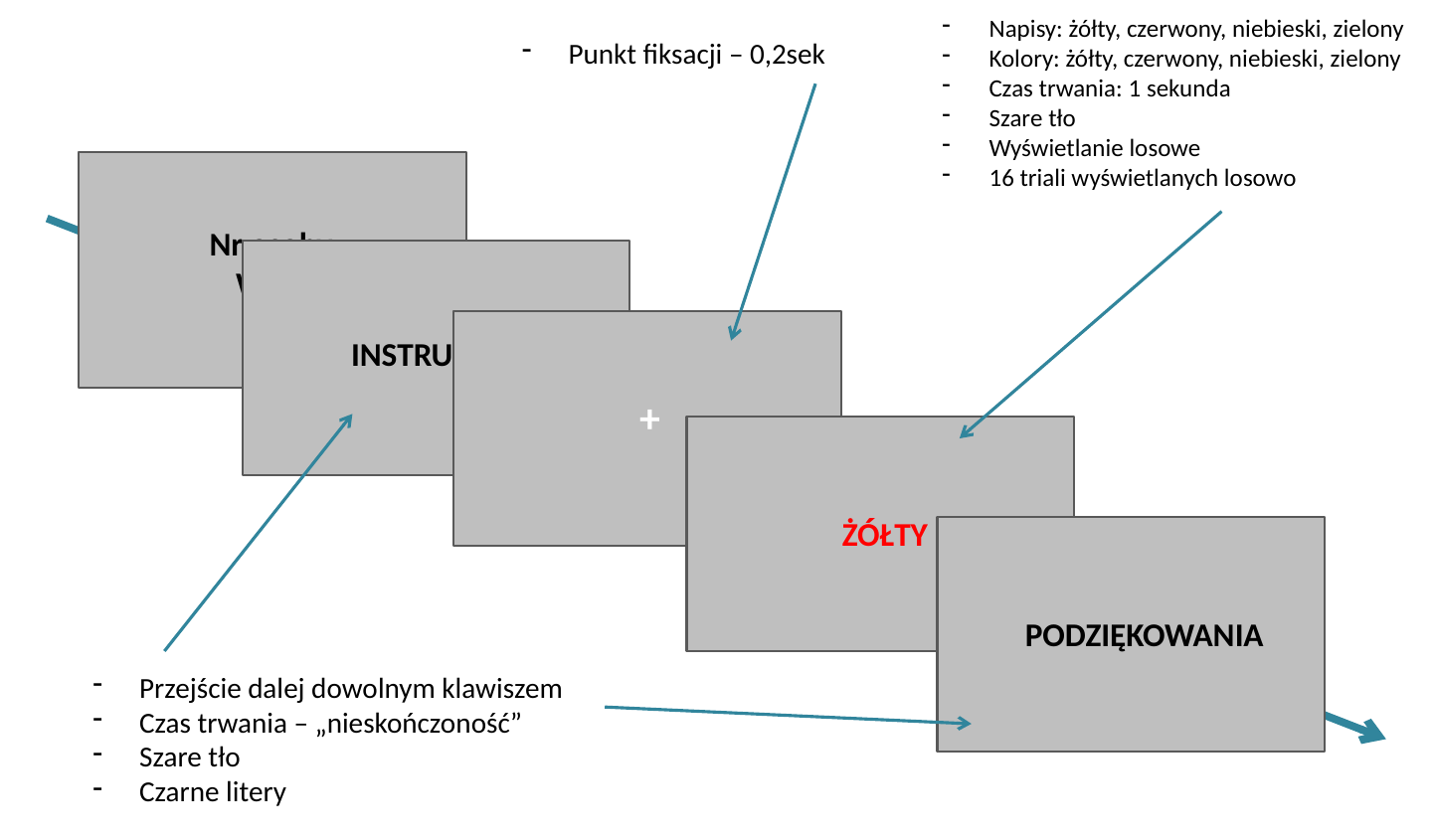

Napisy: żółty, czerwony, niebieski, zielony
Kolory: żółty, czerwony, niebieski, zielony
Czas trwania: 1 sekunda
Szare tło
Wyświetlanie losowe
16 triali wyświetlanych losowo
Punkt fiksacji – 0,2sek

Nr osoby
Wiek
Płeć

INSTRUKCJE
+

ŻÓŁTY

PODZIĘKOWANIA
Przejście dalej dowolnym klawiszem
Czas trwania – „nieskończoność”
Szare tło
Czarne litery